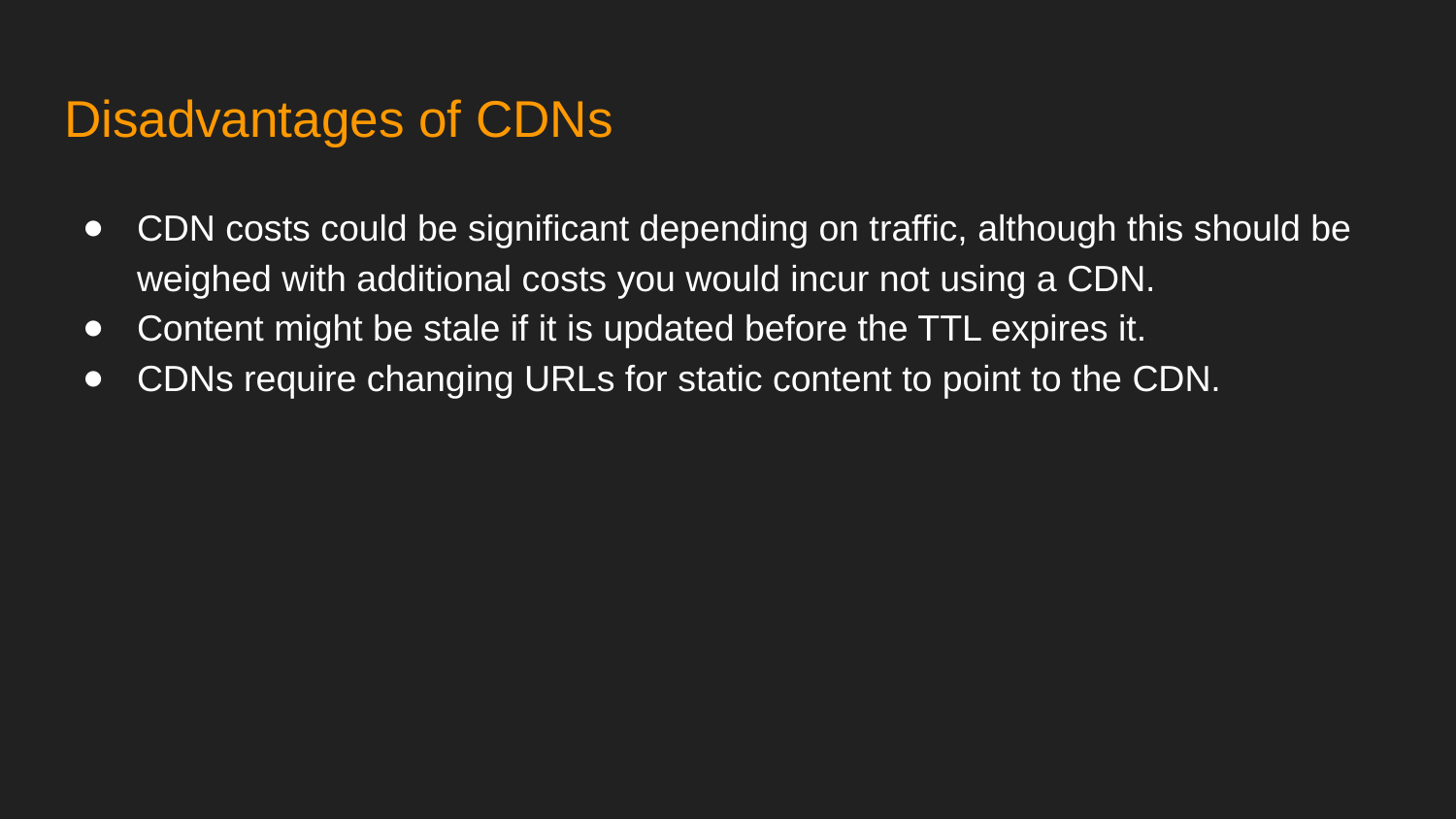

# Disadvantages of CDNs
CDN costs could be significant depending on traffic, although this should be weighed with additional costs you would incur not using a CDN.
Content might be stale if it is updated before the TTL expires it.
CDNs require changing URLs for static content to point to the CDN.